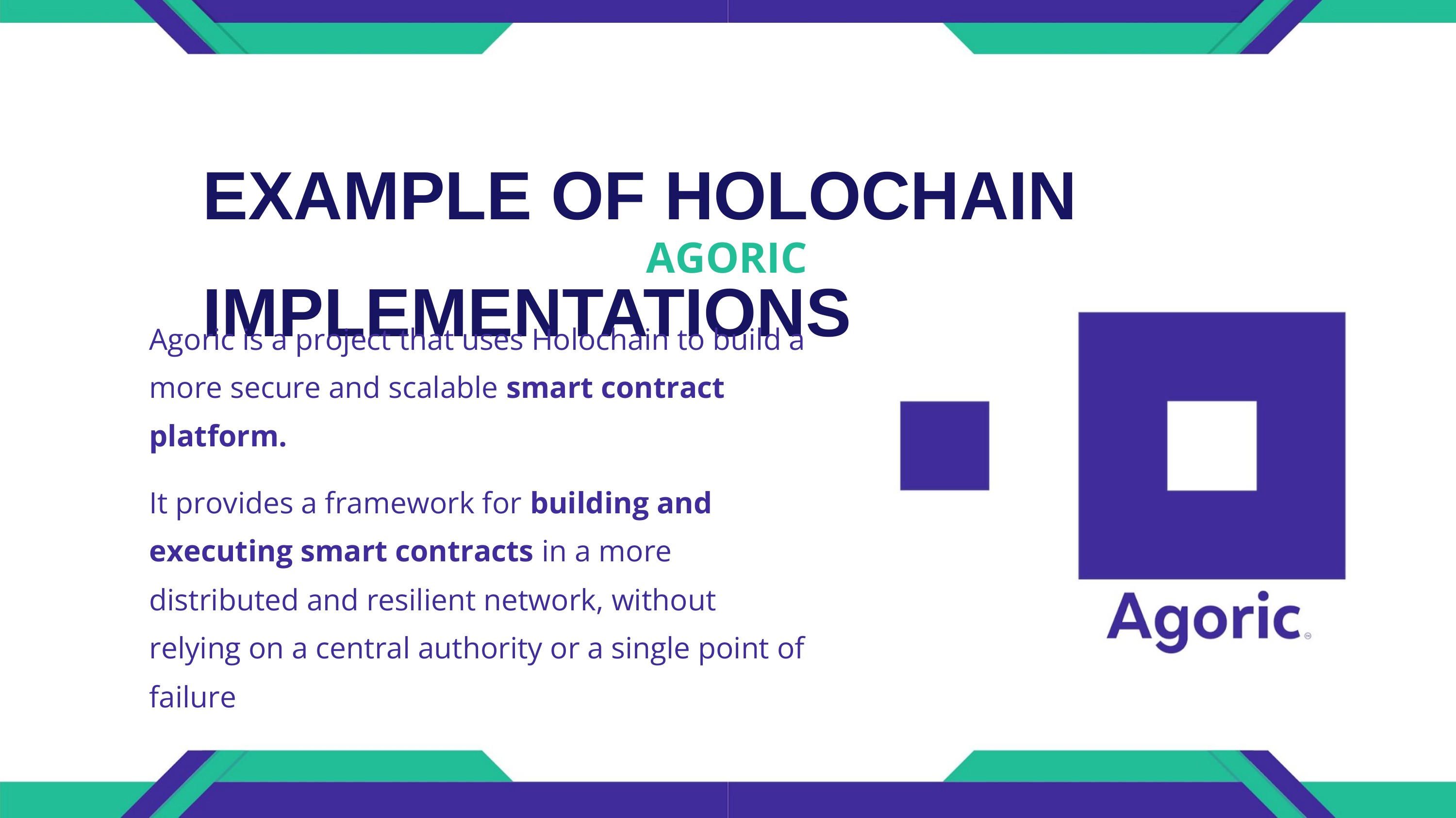

EXAMPLE OF HOLOCHAIN IMPLEMENTATIONS
AGORIC
Agoric is a project that uses Holochain to build a
more secure and scalable smart contract
platform.
It provides a framework for building and
executing smart contracts in a more
distributed and resilient network, without
relying on a central authority or a single point of
failure